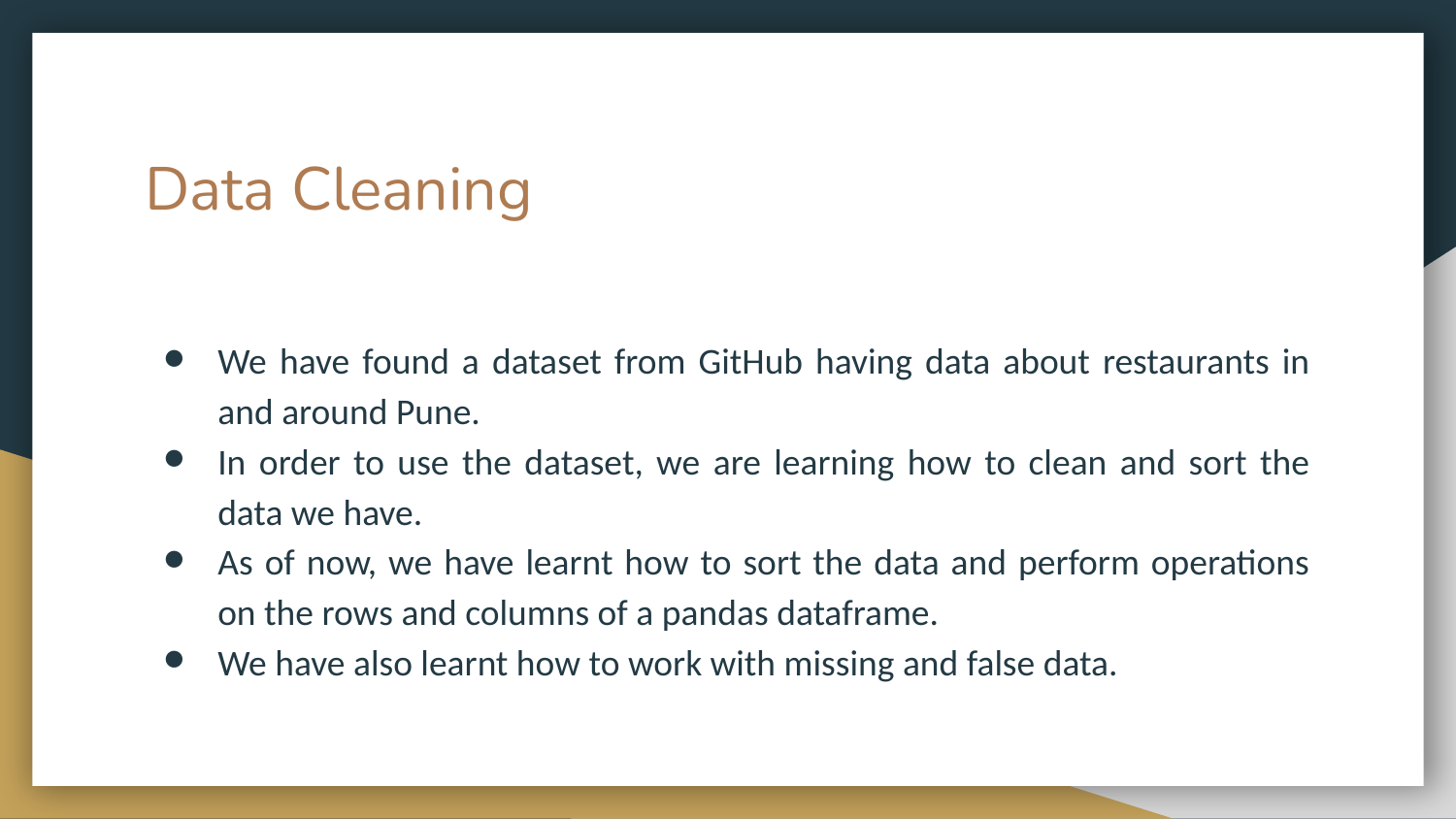

# Data Cleaning
We have found a dataset from GitHub having data about restaurants in and around Pune.
In order to use the dataset, we are learning how to clean and sort the data we have.
As of now, we have learnt how to sort the data and perform operations on the rows and columns of a pandas dataframe.
We have also learnt how to work with missing and false data.